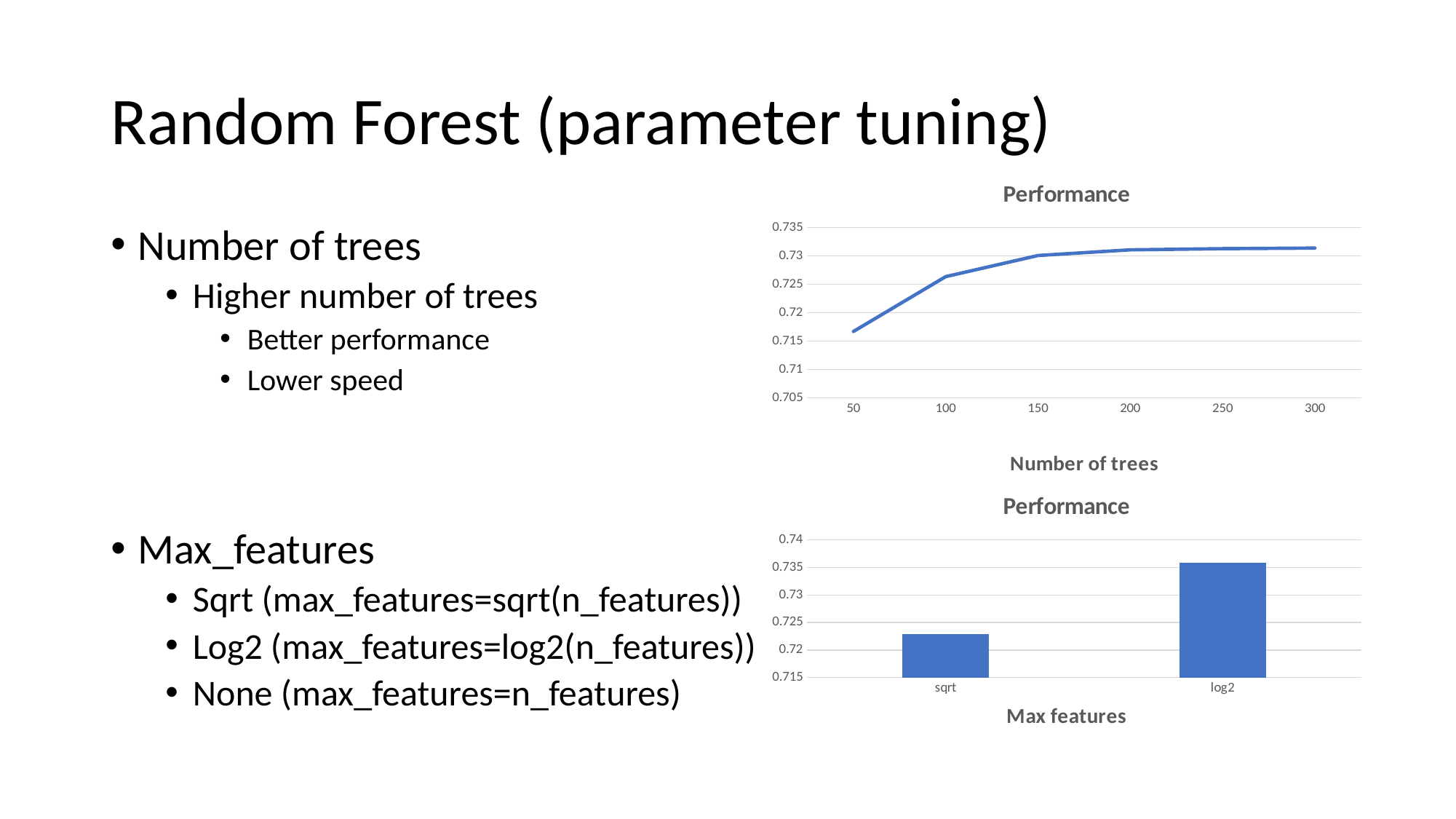

# Random Forest (parameter tuning)

### Chart: Performance

| Category |  |
|---|---|
| 50.0 | 0.71671 |
| 100.0 | 0.72637 |
| 150.0 | 0.73009 |
| 200.0 | 0.73109 |
| 250.0 | 0.7313 |
| 300.0 | 0.7314 |
Number of trees
Higher number of trees
Better performance
Lower speed

Max_features
Sqrt (max_features=sqrt(n_features))
Log2 (max_features=log2(n_features))
None (max_features=n_features)

### Chart: Performance

| Category |  |
|---|---|
| sqrt | 0.722941546197 |
| log2 | 0.73588937775 |